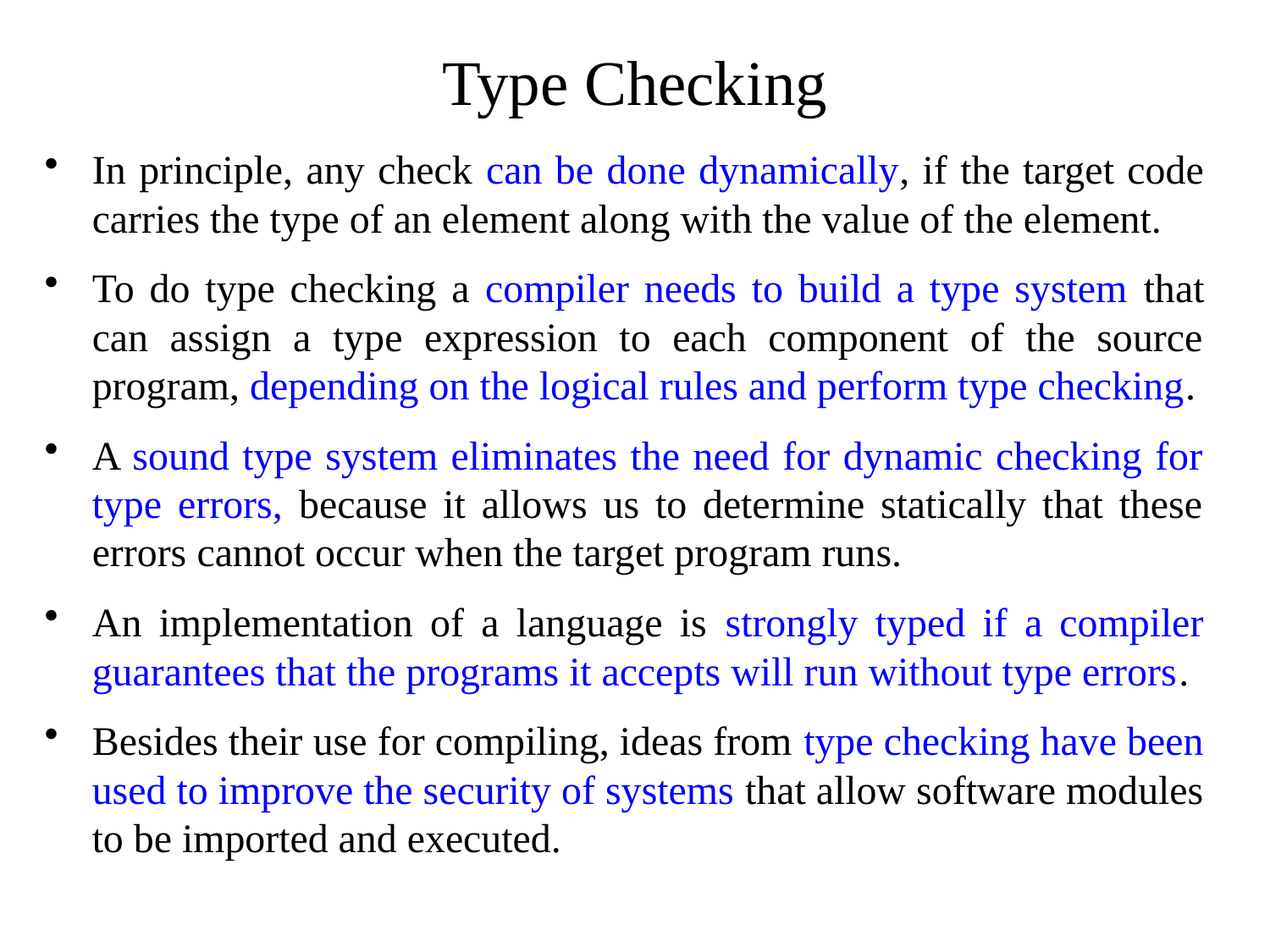

# Type Checking
In principle, any check can be done dynamically, if the target code carries the type of an element along with the value of the element.
To do type checking a compiler needs to build a type system that can assign a type expression to each component of the source program, depending on the logical rules and perform type checking.
A sound type system eliminates the need for dynamic checking for type errors, because it allows us to determine statically that these errors cannot occur when the target program runs.
An implementation of a language is strongly typed if a compiler guarantees that the programs it accepts will run without type errors.
Besides their use for compiling, ideas from type checking have been used to improve the security of systems that allow software modules to be imported and executed.